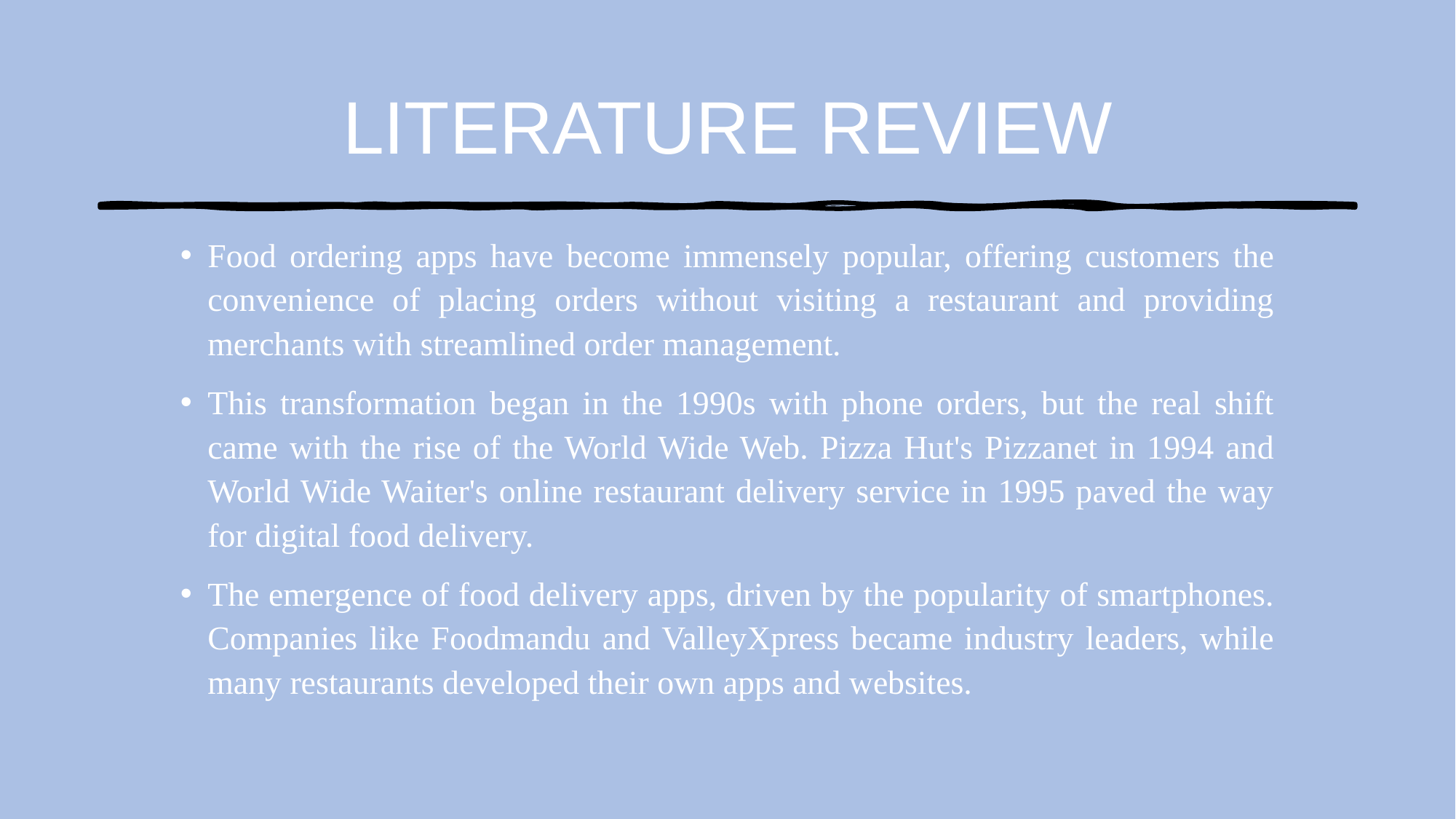

# LITERATURE REVIEW
Food ordering apps have become immensely popular, offering customers the convenience of placing orders without visiting a restaurant and providing merchants with streamlined order management.
This transformation began in the 1990s with phone orders, but the real shift came with the rise of the World Wide Web. Pizza Hut's Pizzanet in 1994 and World Wide Waiter's online restaurant delivery service in 1995 paved the way for digital food delivery.
The emergence of food delivery apps, driven by the popularity of smartphones. Companies like Foodmandu and ValleyXpress became industry leaders, while many restaurants developed their own apps and websites.